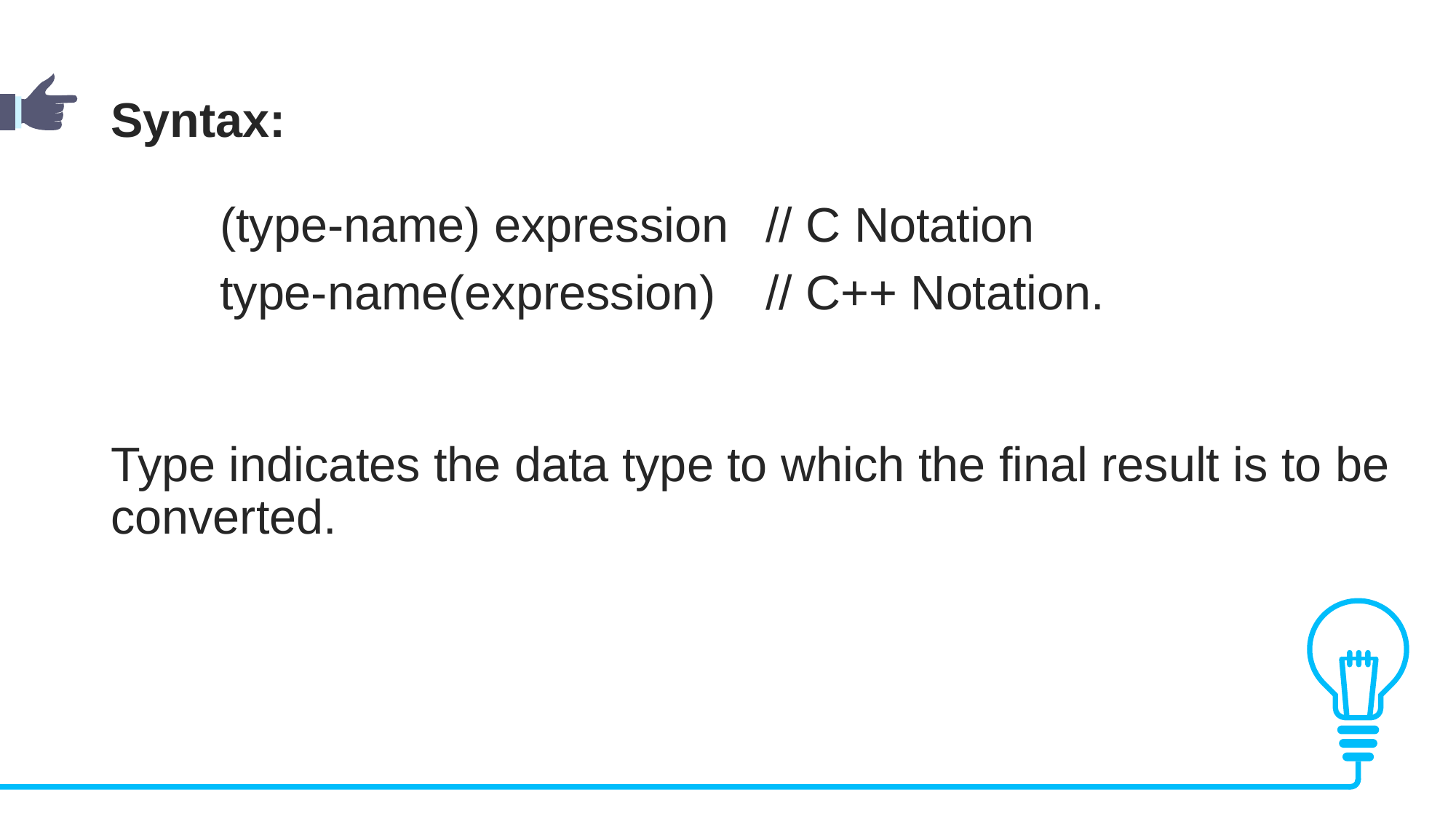

Syntax:
	(type-name) expression	// C Notation
	type-name(expression)	// C++ Notation.
Type indicates the data type to which the final result is to be converted.